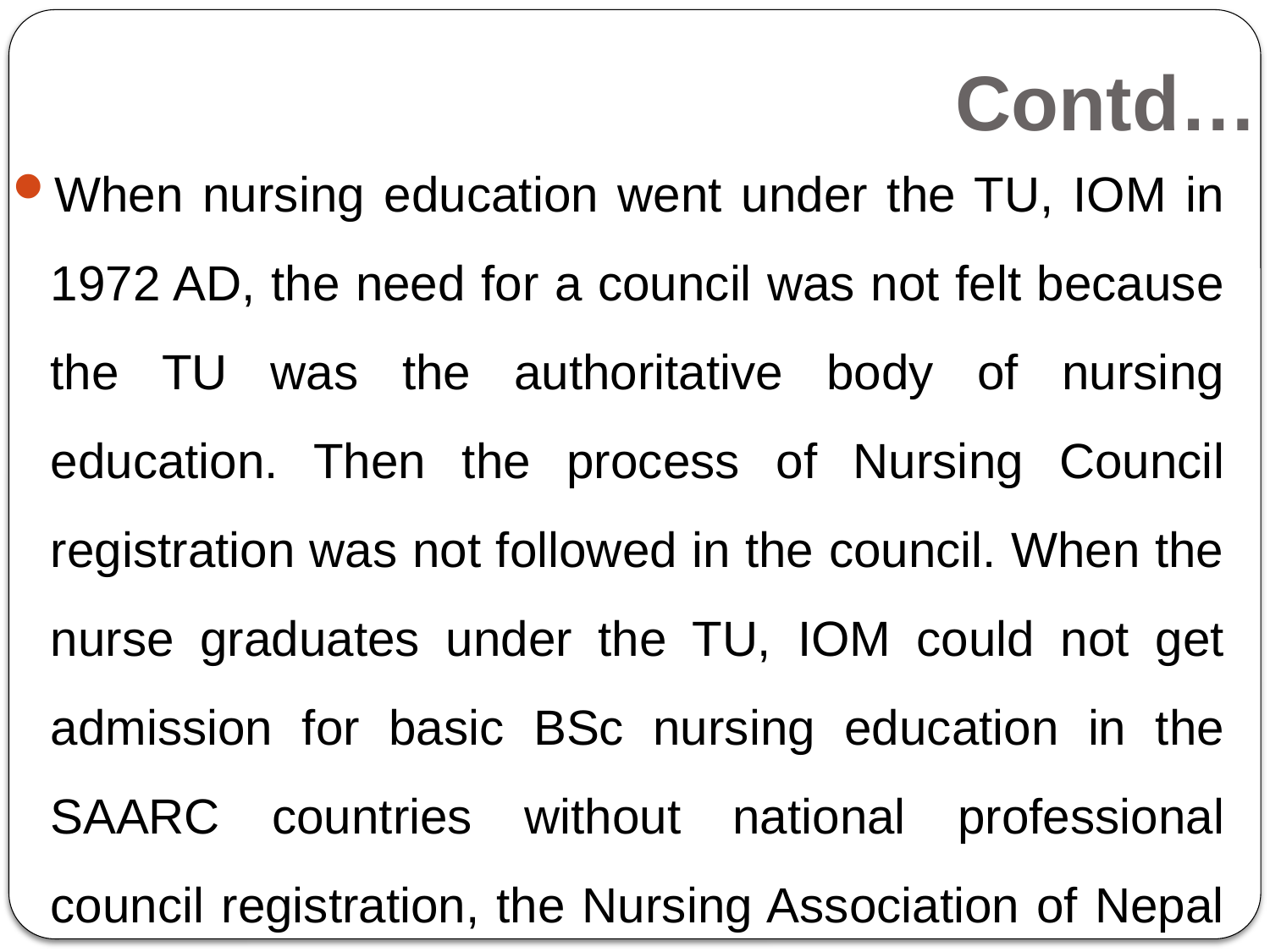

# Contd…
When nursing education went under the TU, IOM in 1972 AD, the need for a council was not felt because the TU was the authoritative body of nursing education. Then the process of Nursing Council registration was not followed in the council. When the nurse graduates under the TU, IOM could not get admission for basic BSc nursing education in the SAARC countries without national professional council registration, the Nursing Association of Nepal (NAN) initiated the revival under the co-ordinatorship of Ms. Sarala Shrestha.